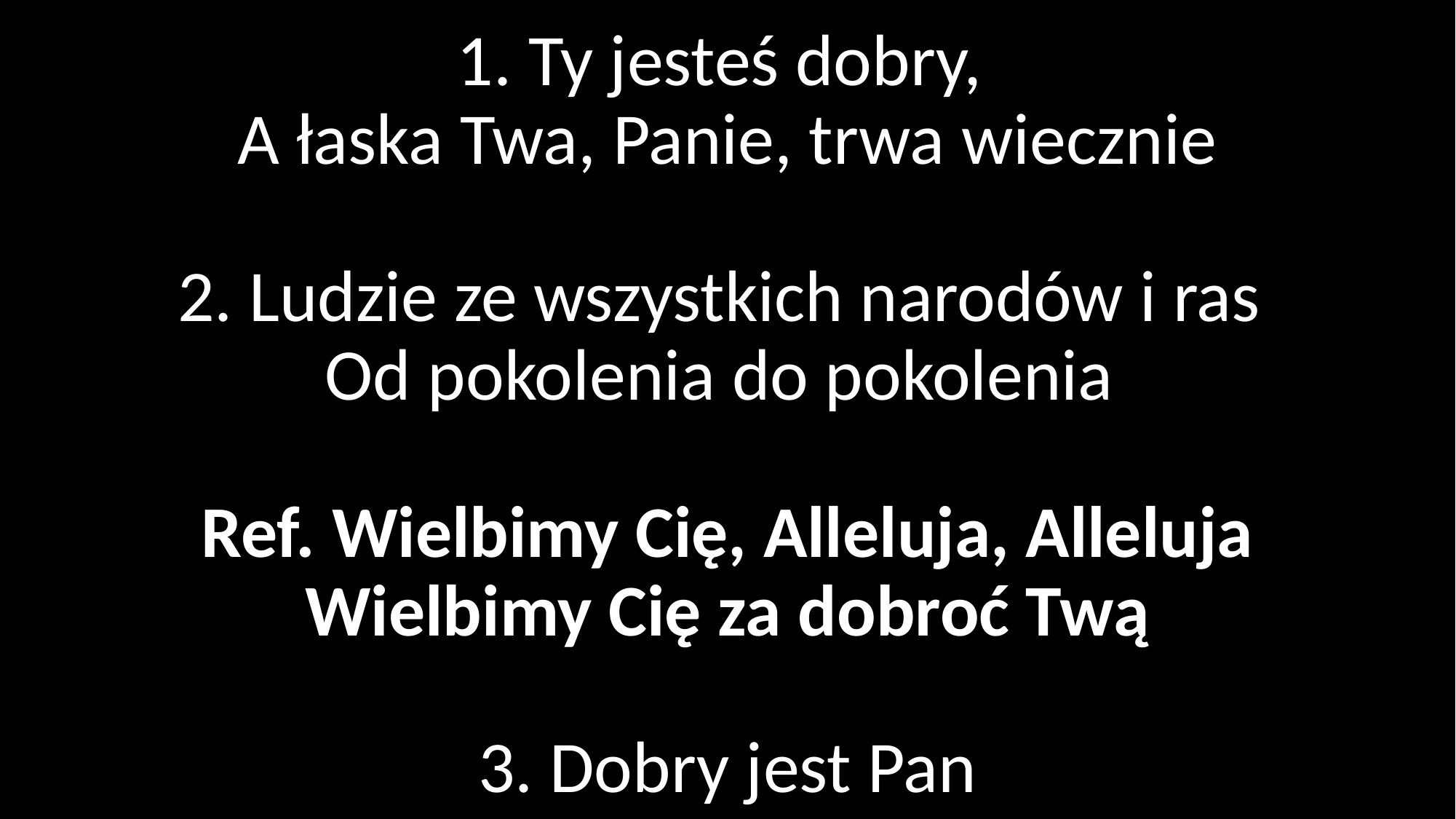

# 1. Ty jesteś dobry, A łaska Twa, Panie, trwa wiecznie 2. Ludzie ze wszystkich narodów i ras Od pokolenia do pokolenia Ref. Wielbimy Cię, Alleluja, Alleluja Wielbimy Cię za dobroć Twą 3. Dobry jest Pan